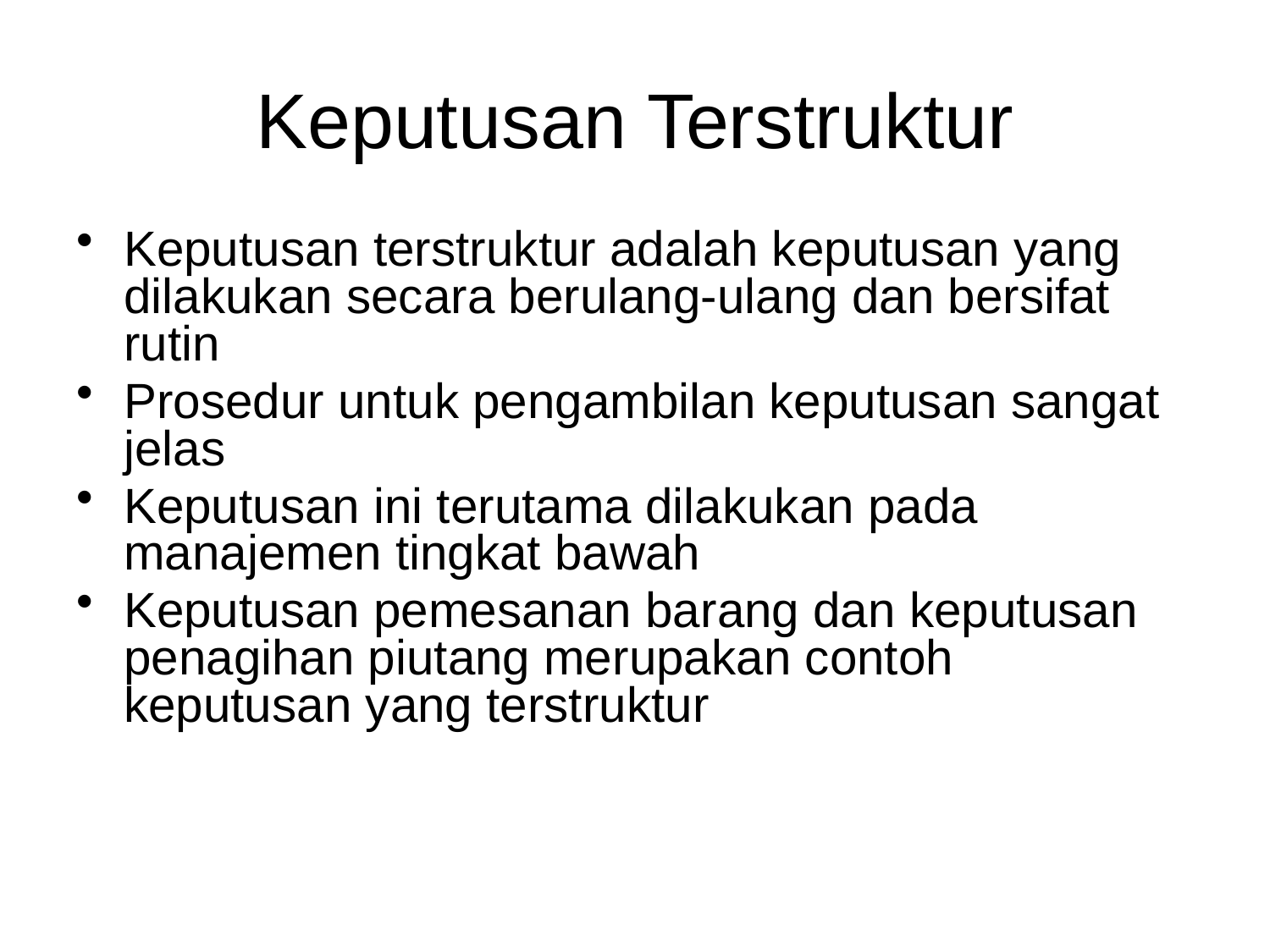

# Keputusan Terstruktur
Keputusan terstruktur adalah keputusan yang dilakukan secara berulang-ulang dan bersifat rutin
Prosedur untuk pengambilan keputusan sangat jelas
Keputusan ini terutama dilakukan pada manajemen tingkat bawah
Keputusan pemesanan barang dan keputusan penagihan piutang merupakan contoh keputusan yang terstruktur